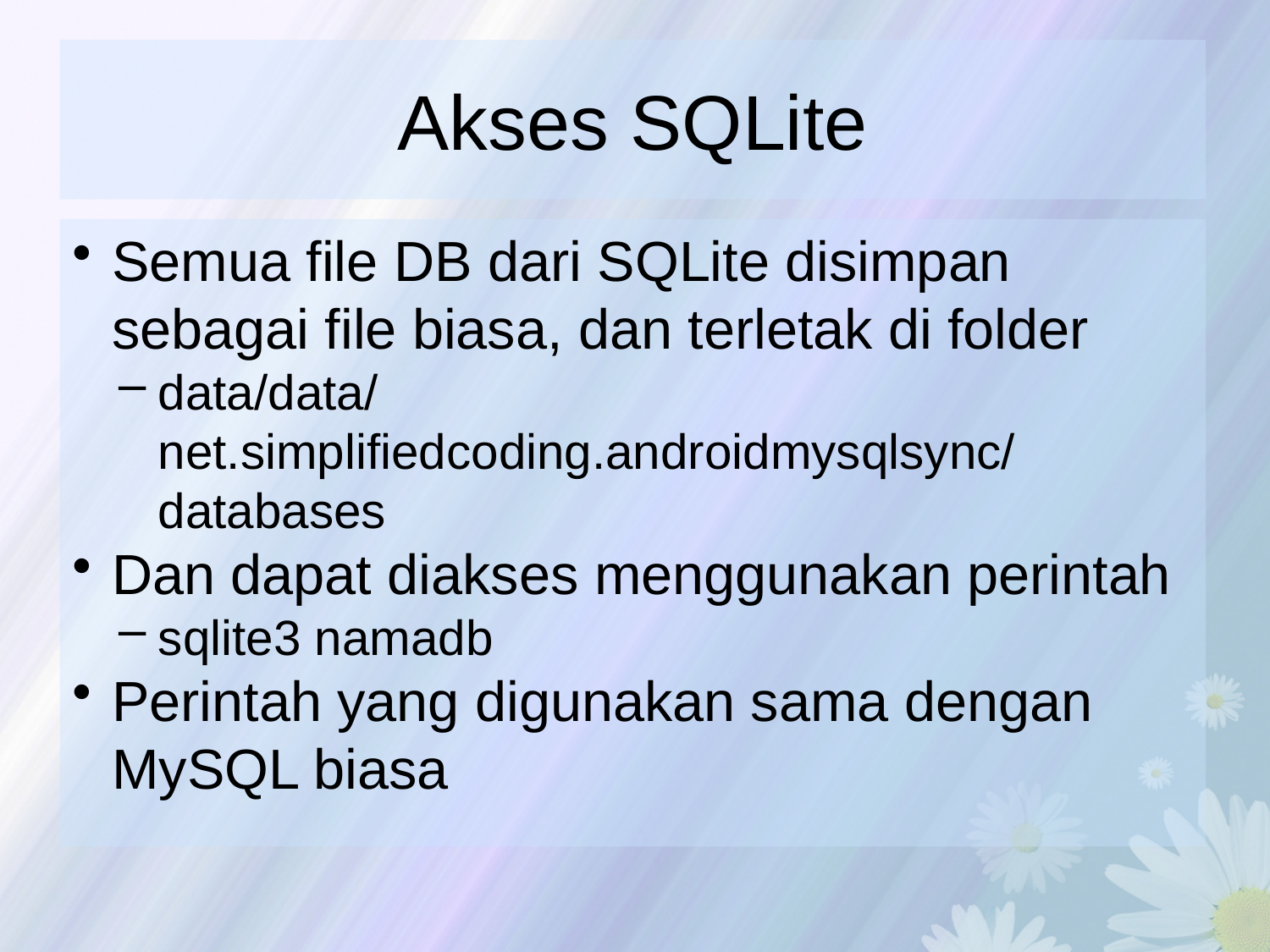

# Akses SQLite
Semua file DB dari SQLite disimpan sebagai file biasa, dan terletak di folder
data/data/net.simplifiedcoding.androidmysqlsync/databases
Dan dapat diakses menggunakan perintah
sqlite3 namadb
Perintah yang digunakan sama dengan MySQL biasa